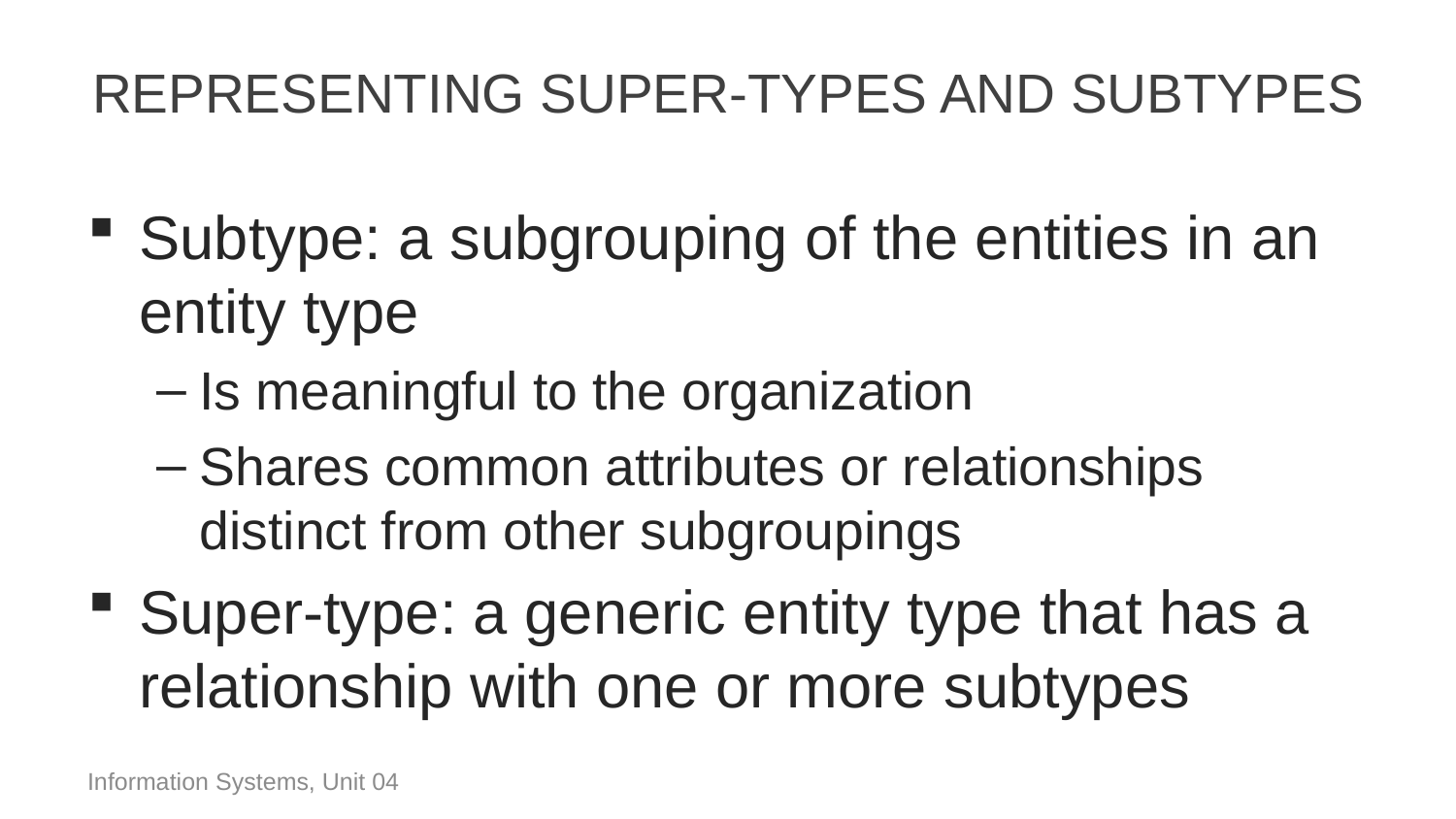

# Representing Super-types and Subtypes
Subtype: a subgrouping of the entities in an entity type
Is meaningful to the organization
Shares common attributes or relationships distinct from other subgroupings
Super-type: a generic entity type that has a relationship with one or more subtypes
Information Systems, Unit 04
45